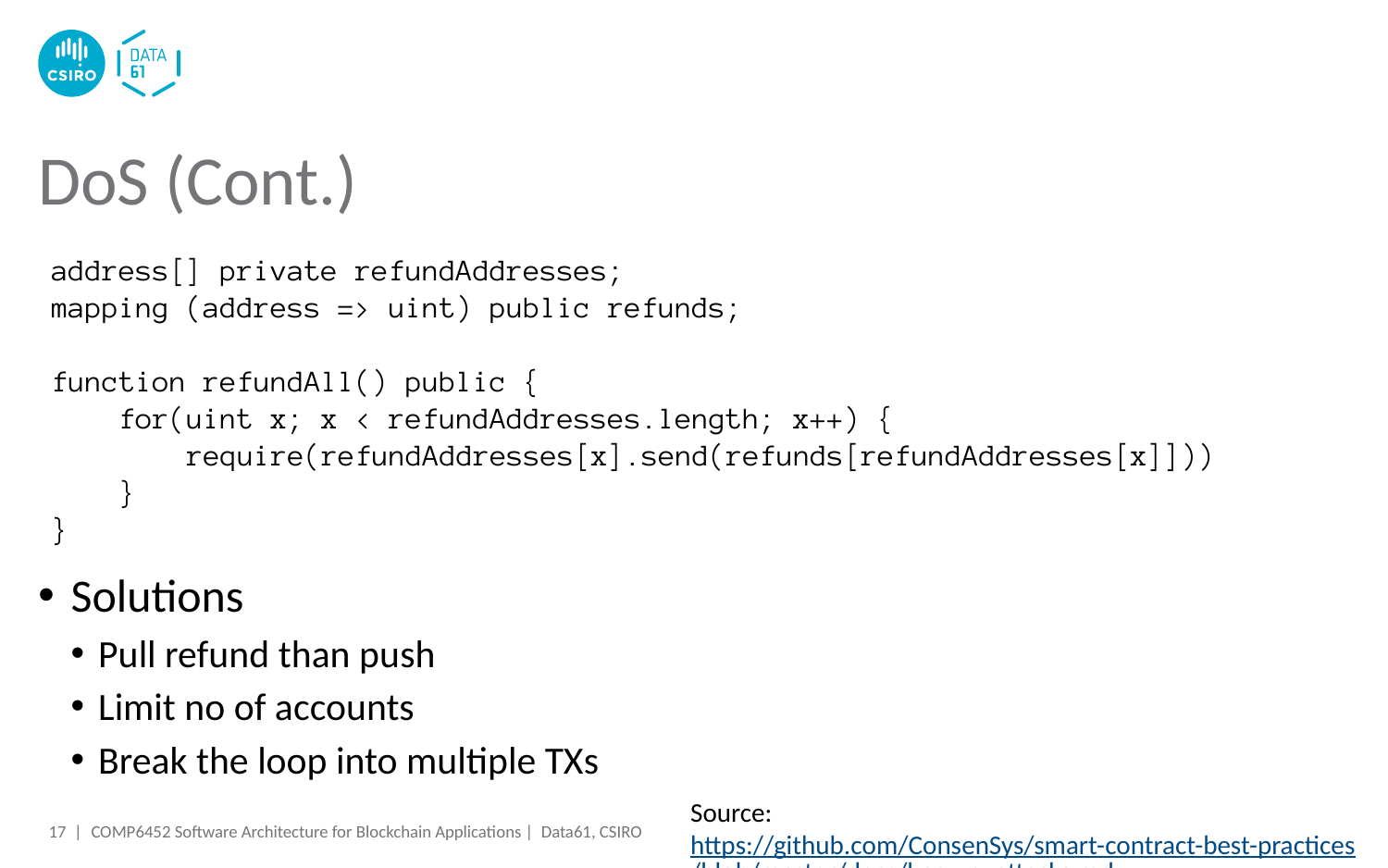

# DoS (Cont.)
address[] private refundAddresses;
mapping (address => uint) public refunds;

function refundAll() public {
    for(uint x; x < refundAddresses.length; x++) {
        require(refundAddresses[x].send(refunds[refundAddresses[x]]))
    }
}
Solutions
Pull refund than push
Limit no of accounts
Break the loop into multiple TXs
Source: https://github.com/ConsenSys/smart-contract-best-practices/blob/master/docs/known_attacks.md
17  |
COMP6452 Software Architecture for Blockchain Applications |  Data61, CSIRO